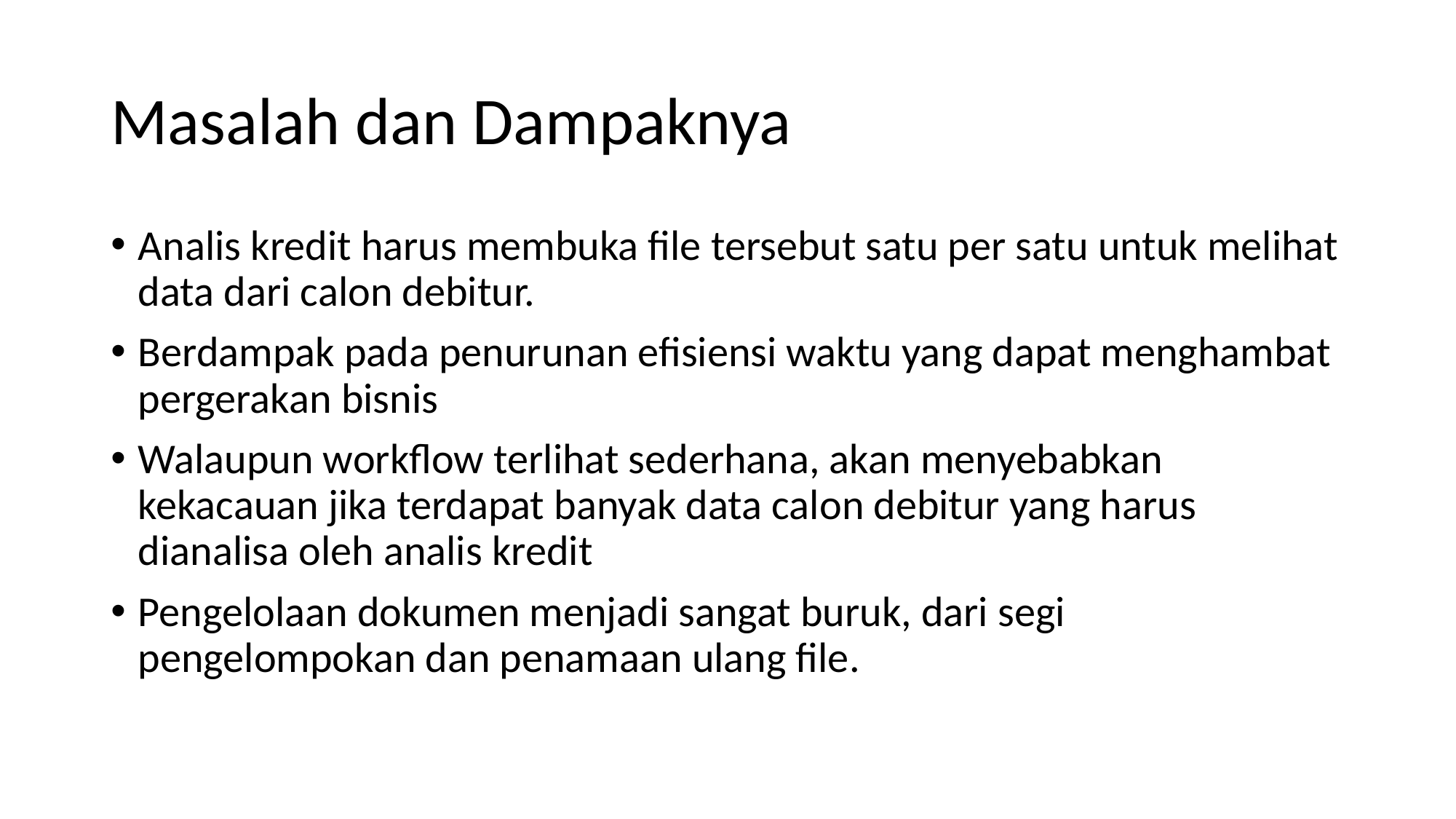

# Masalah dan Dampaknya
Analis kredit harus membuka file tersebut satu per satu untuk melihat data dari calon debitur.
Berdampak pada penurunan efisiensi waktu yang dapat menghambat pergerakan bisnis
Walaupun workflow terlihat sederhana, akan menyebabkan kekacauan jika terdapat banyak data calon debitur yang harus dianalisa oleh analis kredit
Pengelolaan dokumen menjadi sangat buruk, dari segi pengelompokan dan penamaan ulang file.